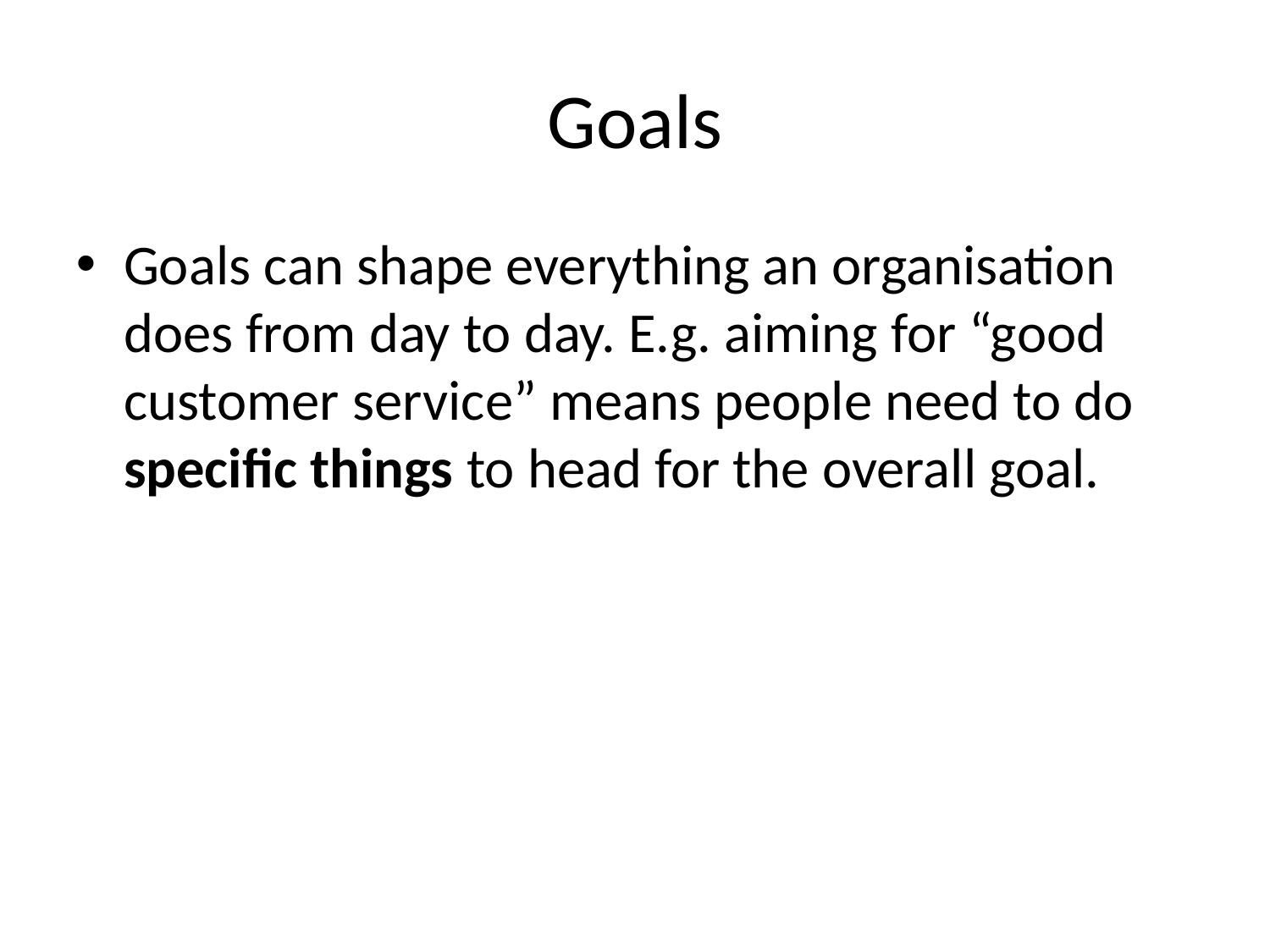

# Goals
Goals can shape everything an organisation does from day to day. E.g. aiming for “good customer service” means people need to do specific things to head for the overall goal.